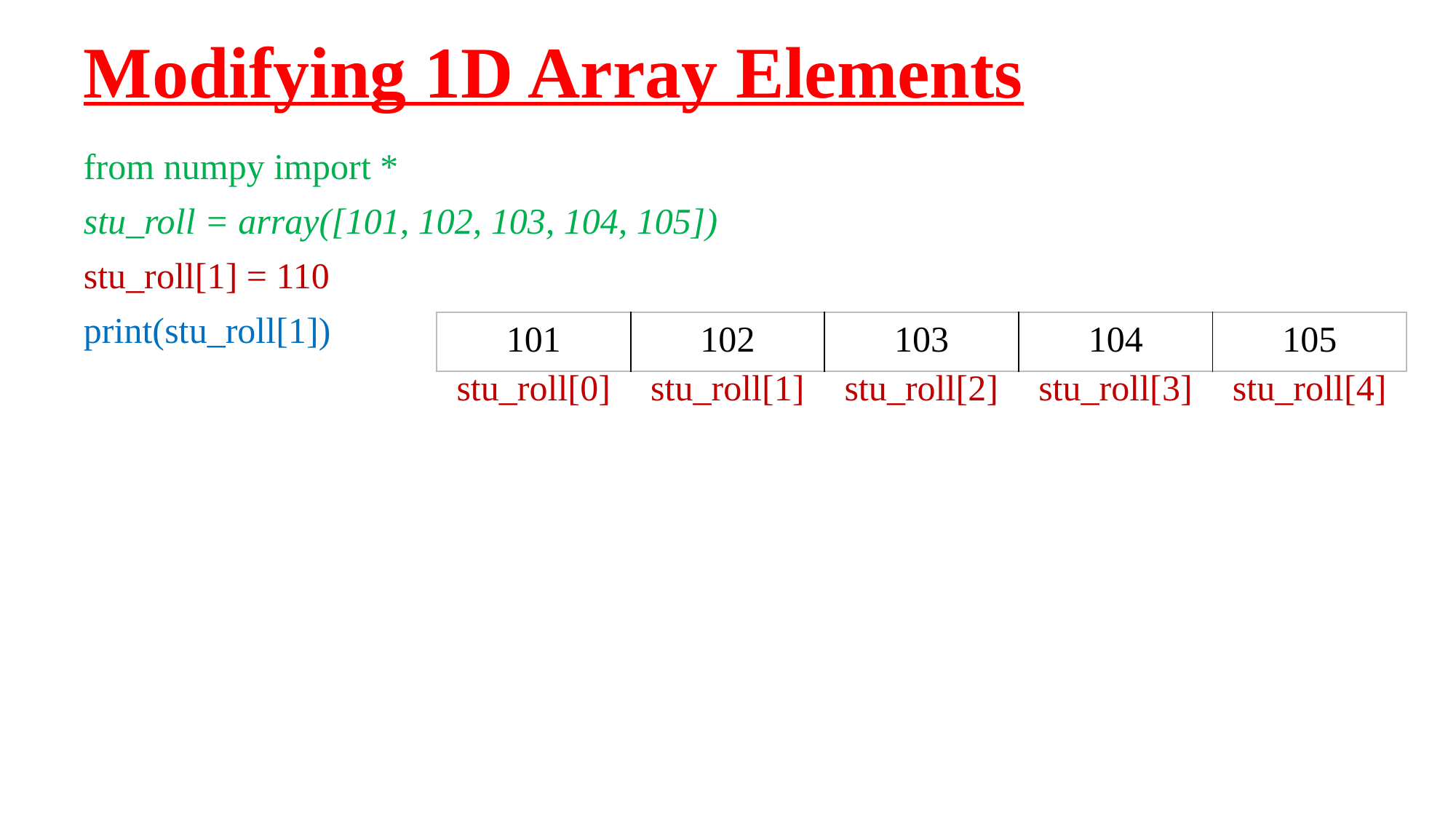

# Modifying 1D Array Elements
from numpy import *
stu_roll = array([101, 102, 103, 104, 105])
stu_roll[1] = 110
print(stu_roll[1])

| 101 | 102 | 103 | 104 | 105 |
| --- | --- | --- | --- | --- |
| stu\_roll[0] | stu\_roll[1] | stu\_roll[2] | stu\_roll[3] | stu\_roll[4] |
| --- | --- | --- | --- | --- |